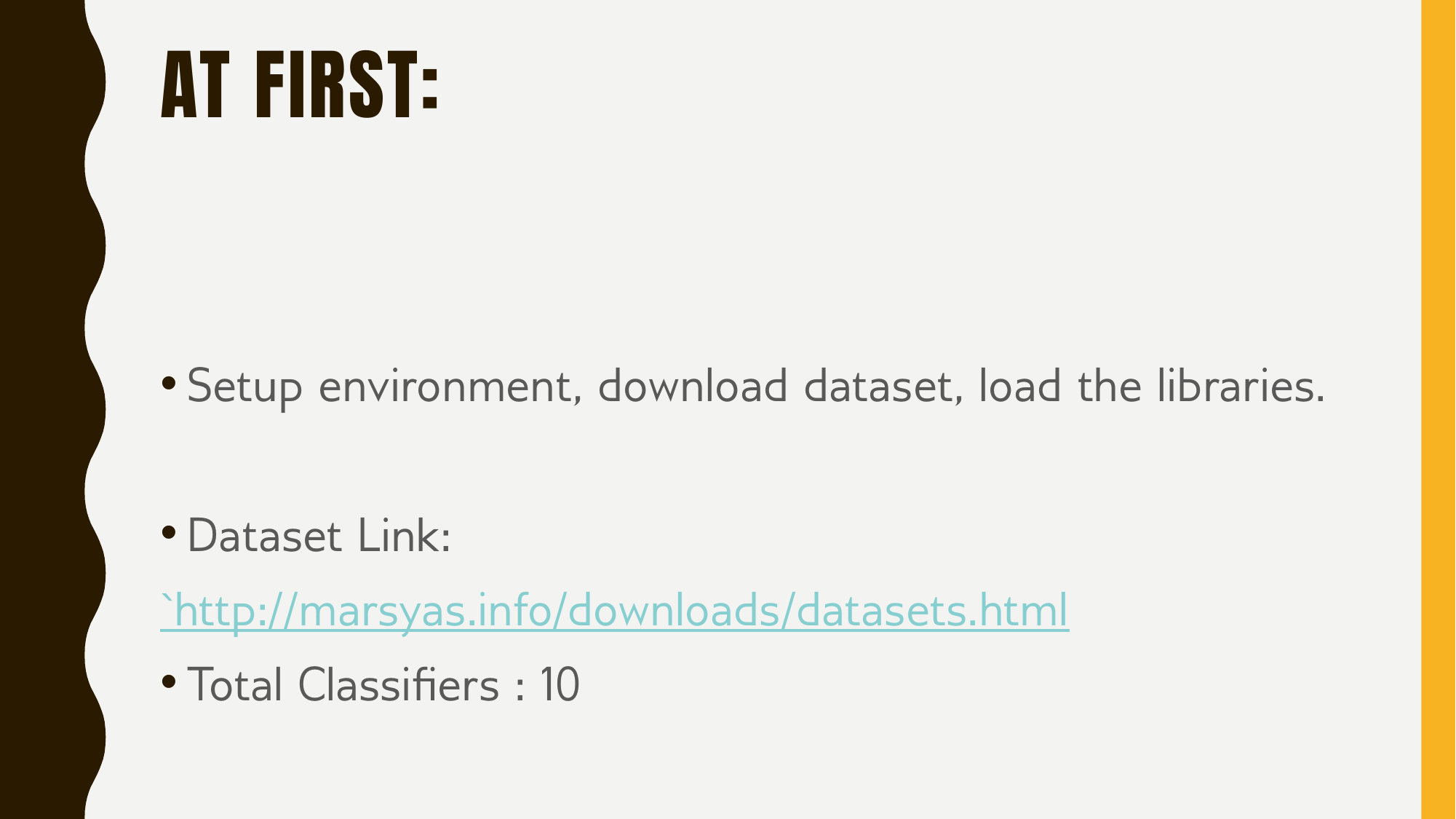

# At first:

Setup environment, download dataset, load the libraries.

Dataset Link:
	`http://marsyas.info/downloads/datasets.html
Total Classifiers : 10